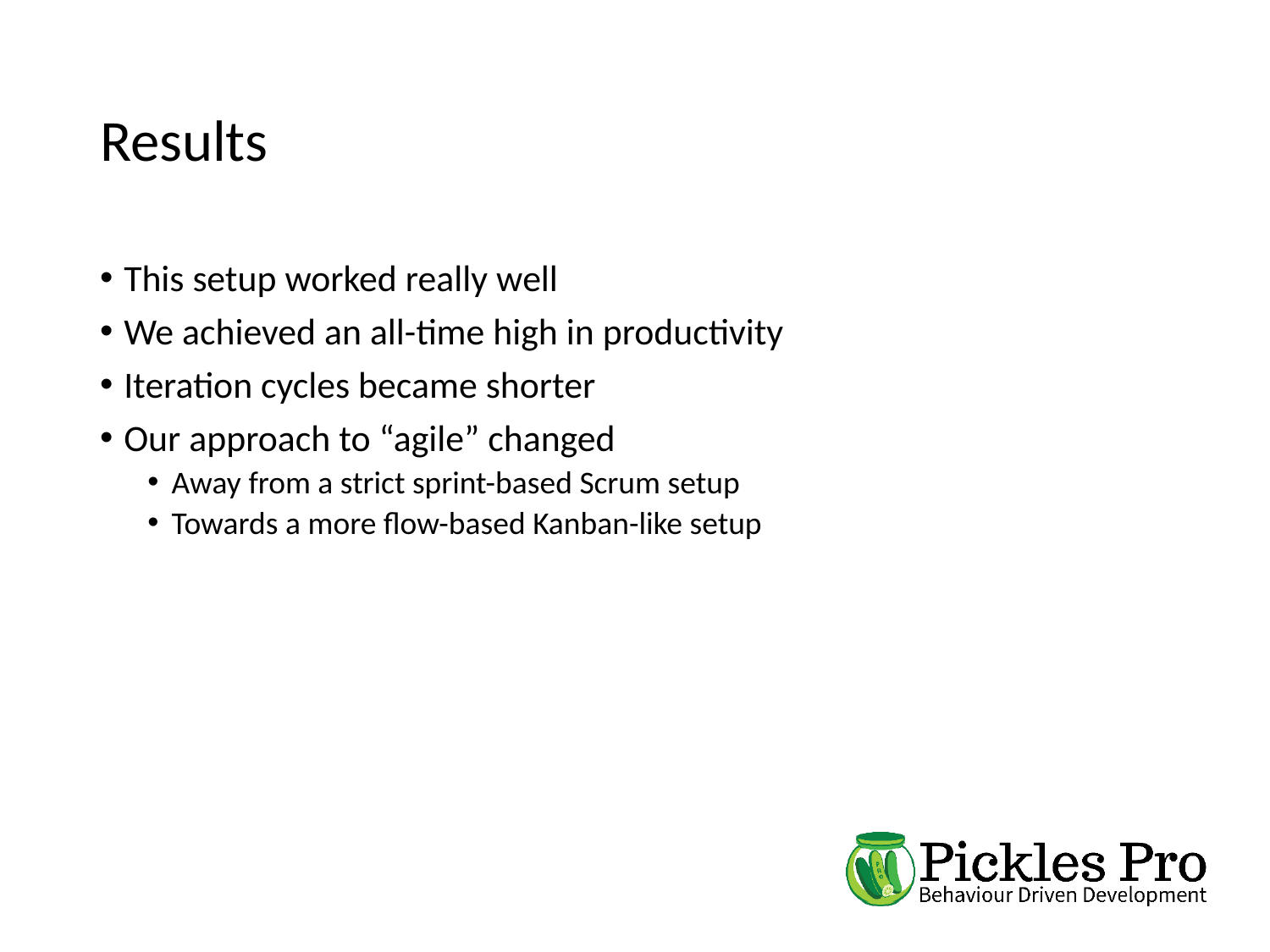

# Results
This setup worked really well
We achieved an all-time high in productivity
Iteration cycles became shorter
Our approach to “agile” changed
Away from a strict sprint-based Scrum setup
Towards a more flow-based Kanban-like setup